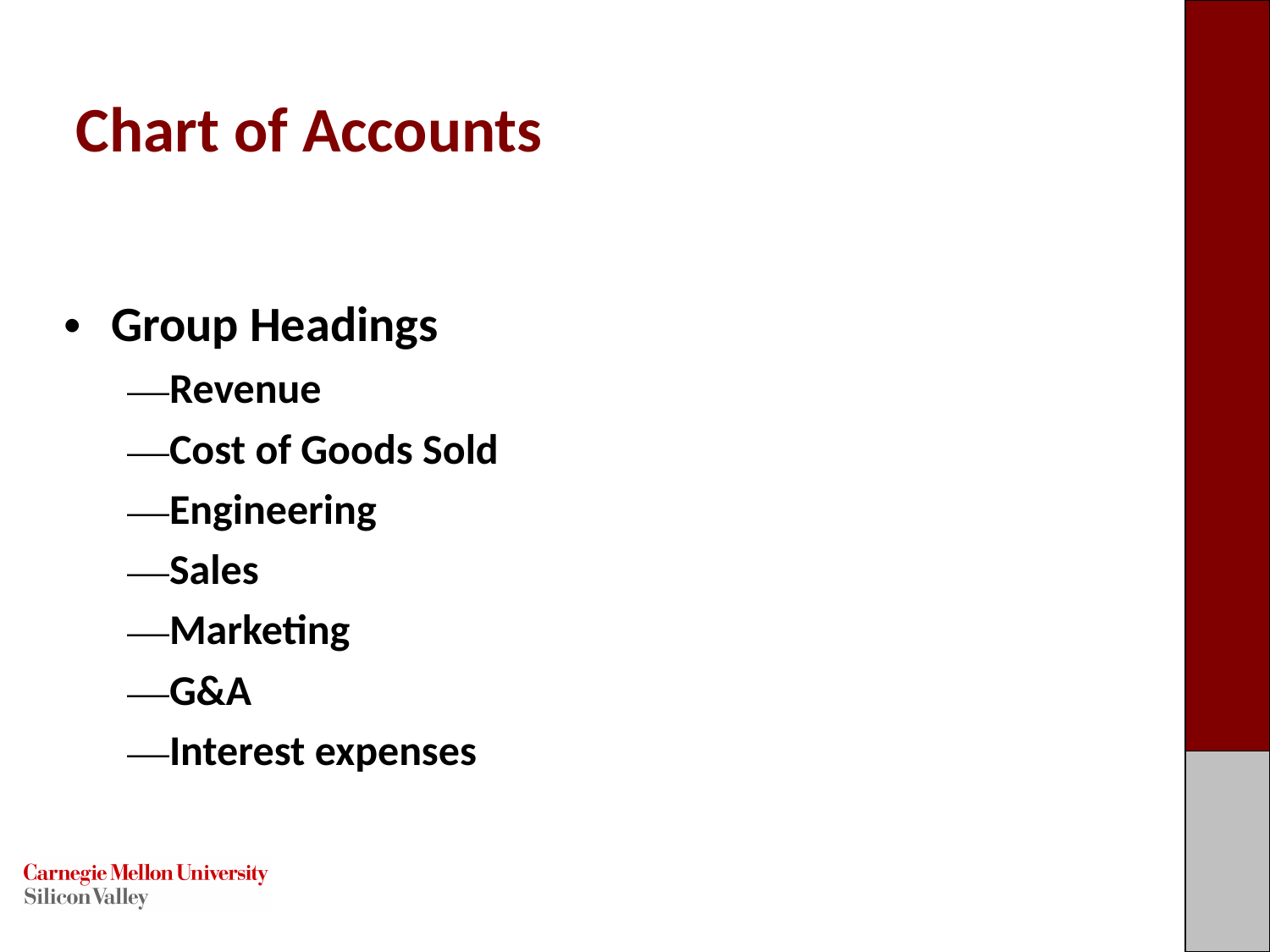

# Chart of Accounts
Group Headings
Revenue
Cost of Goods Sold
Engineering
Sales
Marketing
G&A
Interest expenses